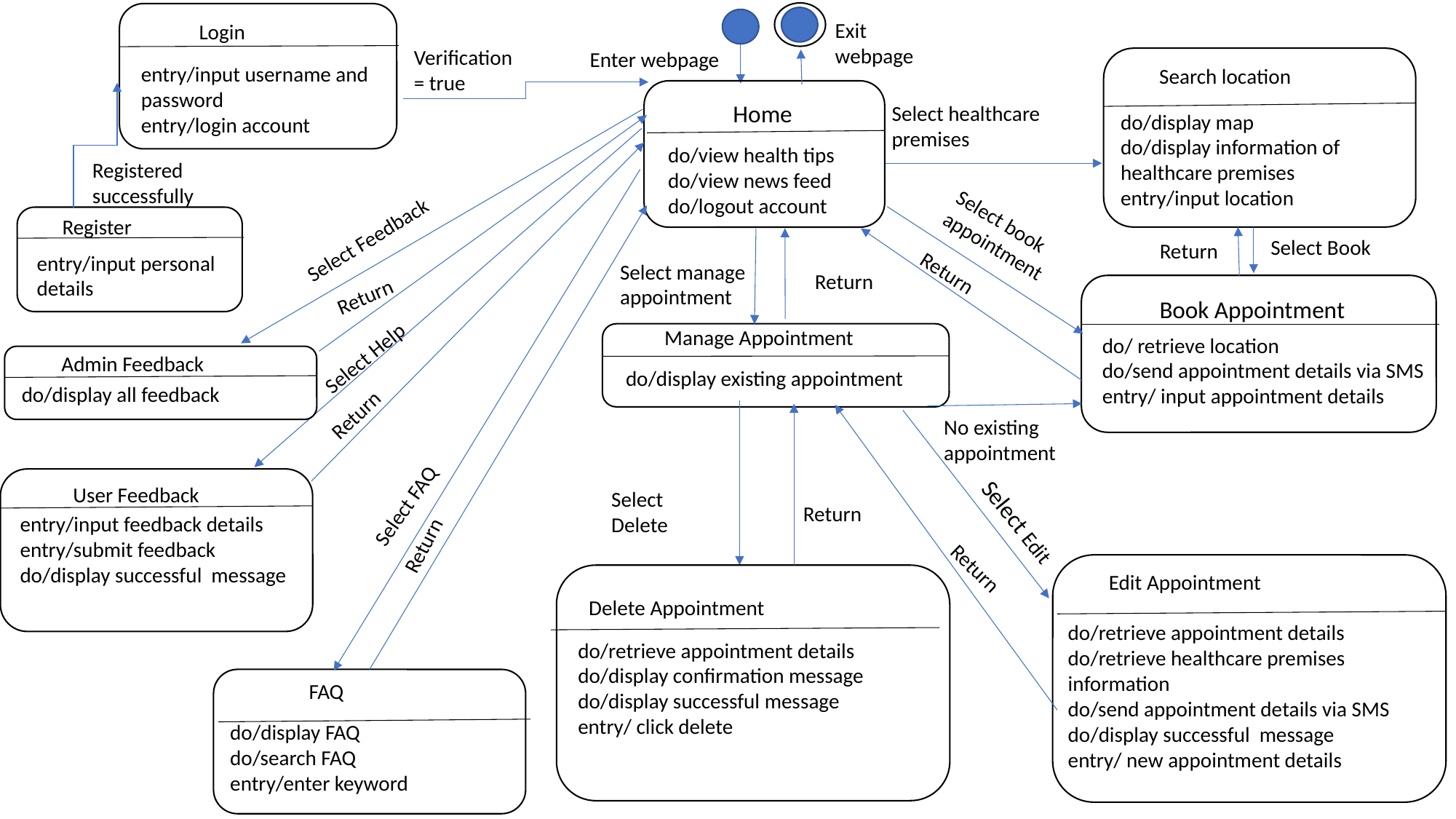

Login
entry/input username and password
entry/login account

Exit webpage
Verification = true

Enter webpage

Search location

do/display map
do/display information of healthcare premises
entry/input location

Home
do/view health tips
do/view news feed
do/logout account

Select healthcare
premises
Registered successfully
  Register

entry/input personal details
Select Feedback
Select book appointment
Return

Select Book

Return

Select manage appointment
Return

Book Appointment
do/ retrieve location
do/send appointment details via SMS
entry/ input appointment details

Select Help
Return
Manage Appointment

do/display existing appointment
Admin Feedback

do/display all feedback

Return
No existing appointment

User Feedback
entry/input feedback details
entry/submit feedback
do/display successful  message

Return
Select FAQ
Select Delete

Return

Select Edit

Edit Appointment
do/retrieve appointment details
do/retrieve healthcare premises information
do/send appointment details via SMS
do/display successful  message
entry/ new appointment details

Delete Appointment
do/retrieve appointment details
do/display confirmation message
do/display successful message
entry/ click delete

Return

FAQ
do/display FAQ
do/search FAQ
entry/enter keyword